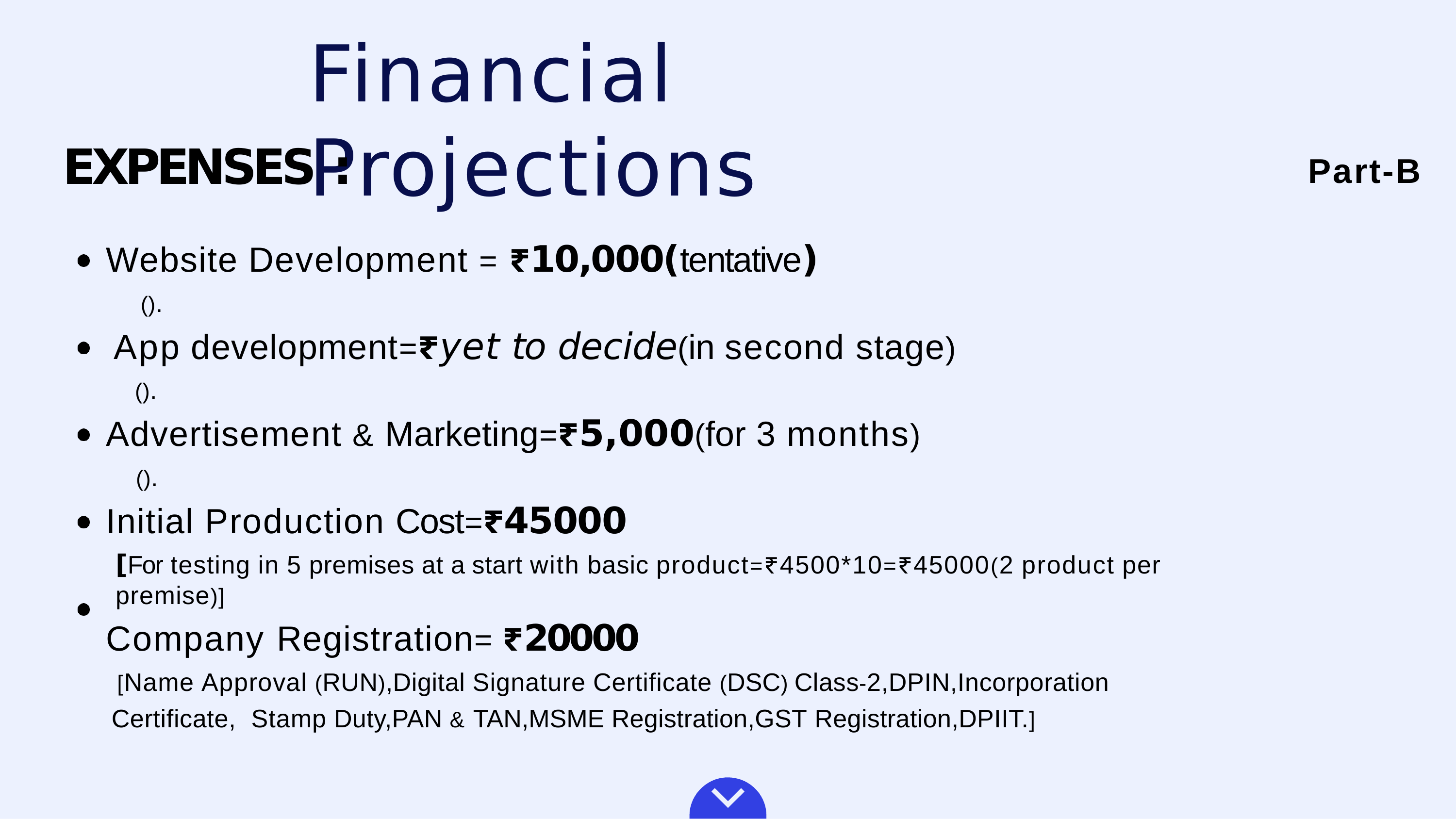

# Financial Projections
EXPENSES :
Website Development = ₹10,000(tentative)
().
App development=₹yet to decide(in second stage)
().
Advertisement & Marketing=₹5,000(for 3 months)
().
Initial Production Cost=₹45000
[For testing in 5 premises at a start with basic product=₹4500*10=₹45000(2 product per premise)]
Company Registration= ₹20000
[Name Approval (RUN),Digital Signature Certificate (DSC) Class-2,DPIN,Incorporation Certificate,  Stamp Duty,PAN & TAN,MSME Registration,GST Registration,DPIIT.]
Part-B